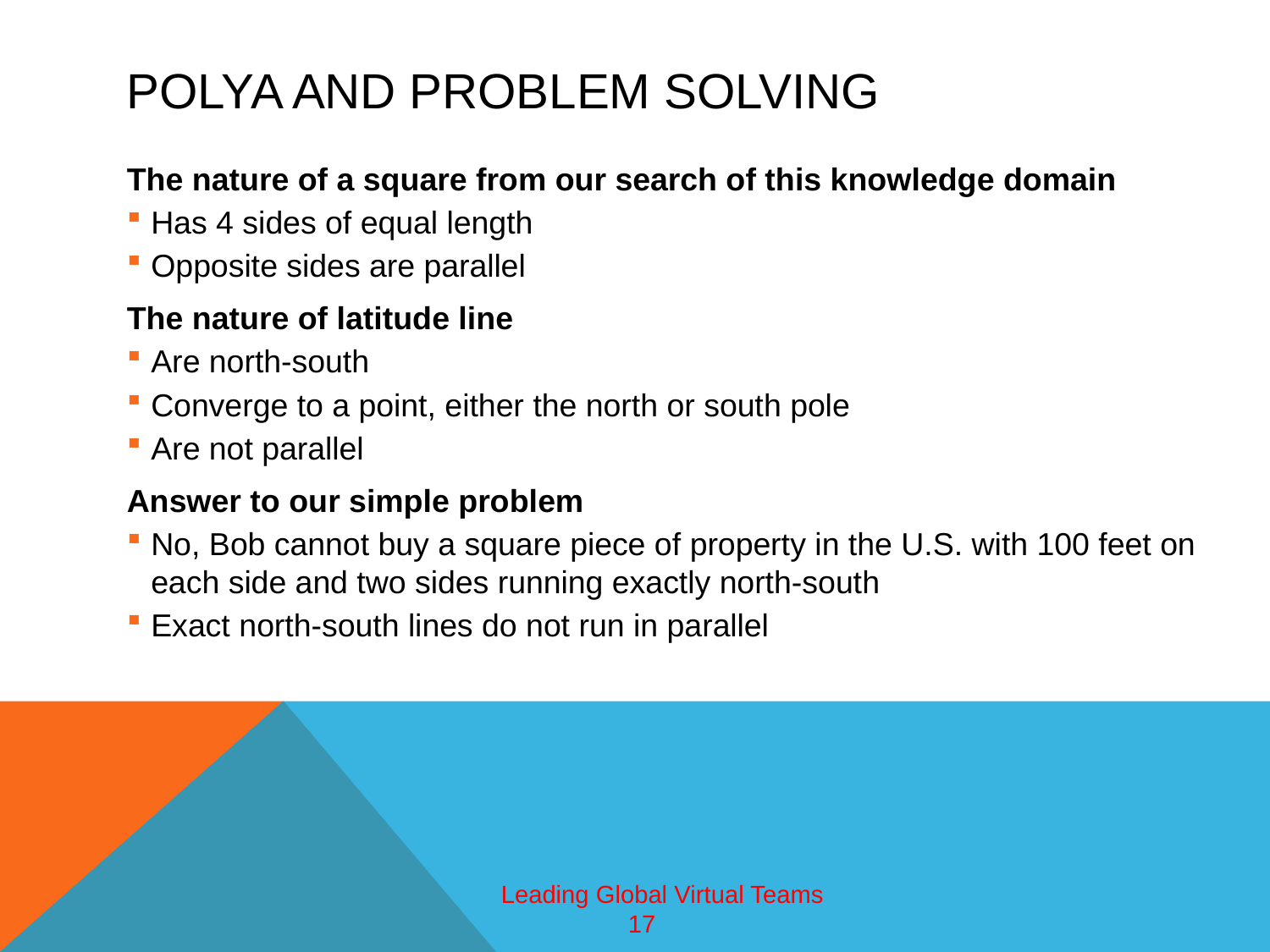

# Polya and Problem solving
The nature of a square from our search of this knowledge domain
Has 4 sides of equal length
Opposite sides are parallel
The nature of latitude line
Are north-south
Converge to a point, either the north or south pole
Are not parallel
Answer to our simple problem
No, Bob cannot buy a square piece of property in the U.S. with 100 feet on each side and two sides running exactly north-south
Exact north-south lines do not run in parallel